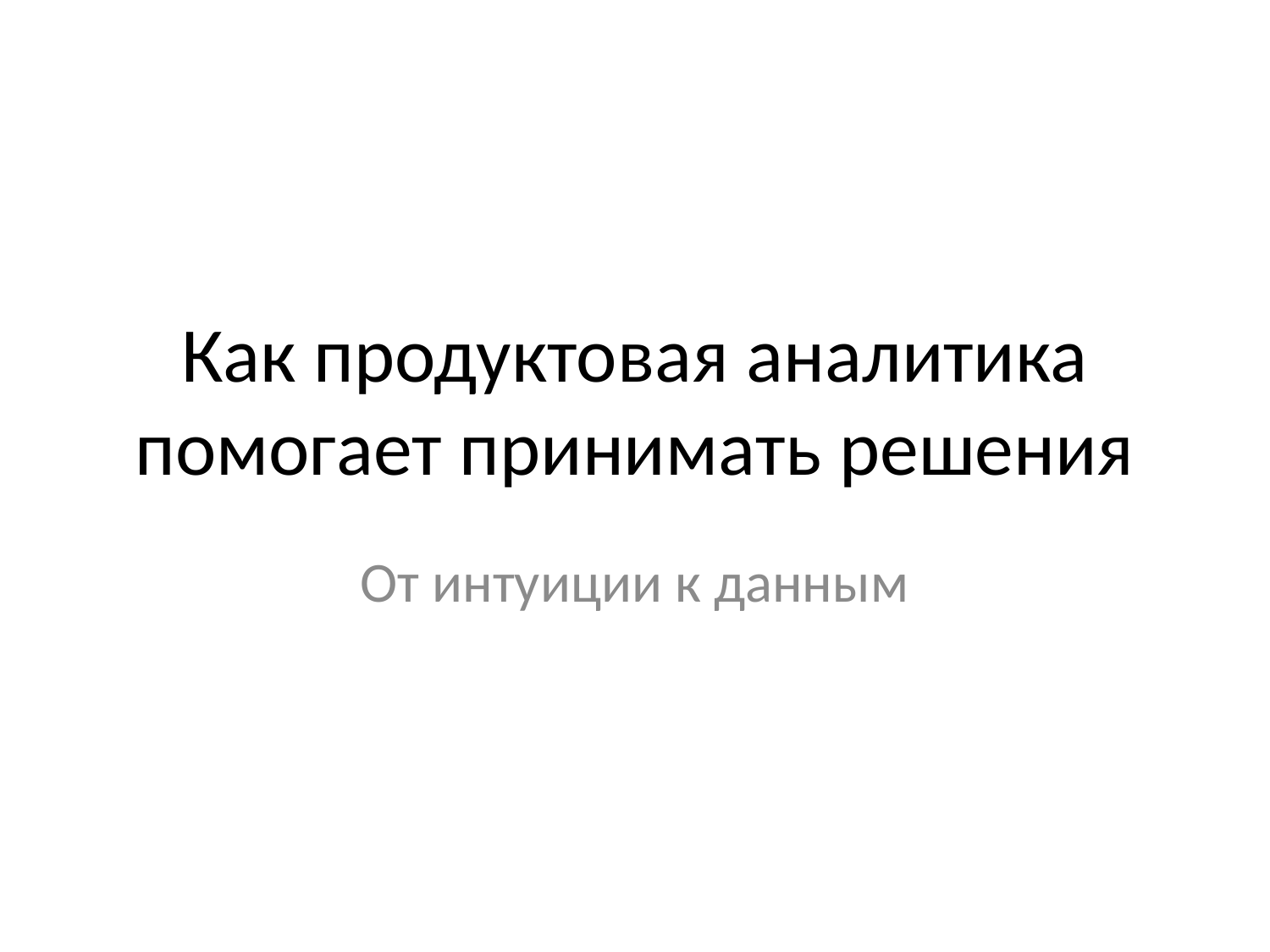

# Как продуктовая аналитика помогает принимать решения
От интуиции к данным